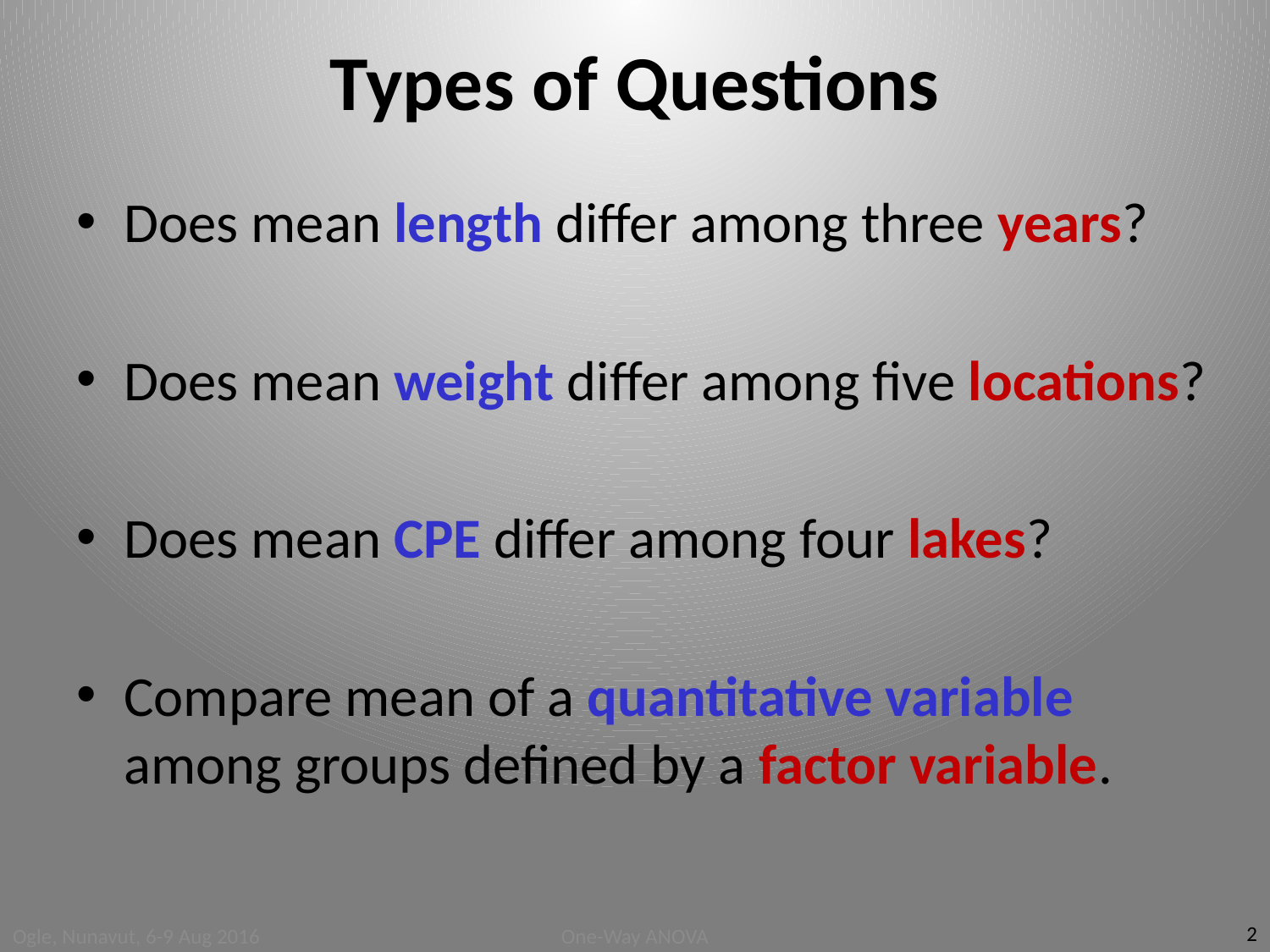

# Types of Questions
Does mean length differ among three years?

Does mean weight differ among five locations?

Does mean CPE differ among four lakes?

Compare mean of a quantitative variable among groups defined by a factor variable.
2
Ogle, Nunavut, 6-9 Aug 2016
One-Way ANOVA